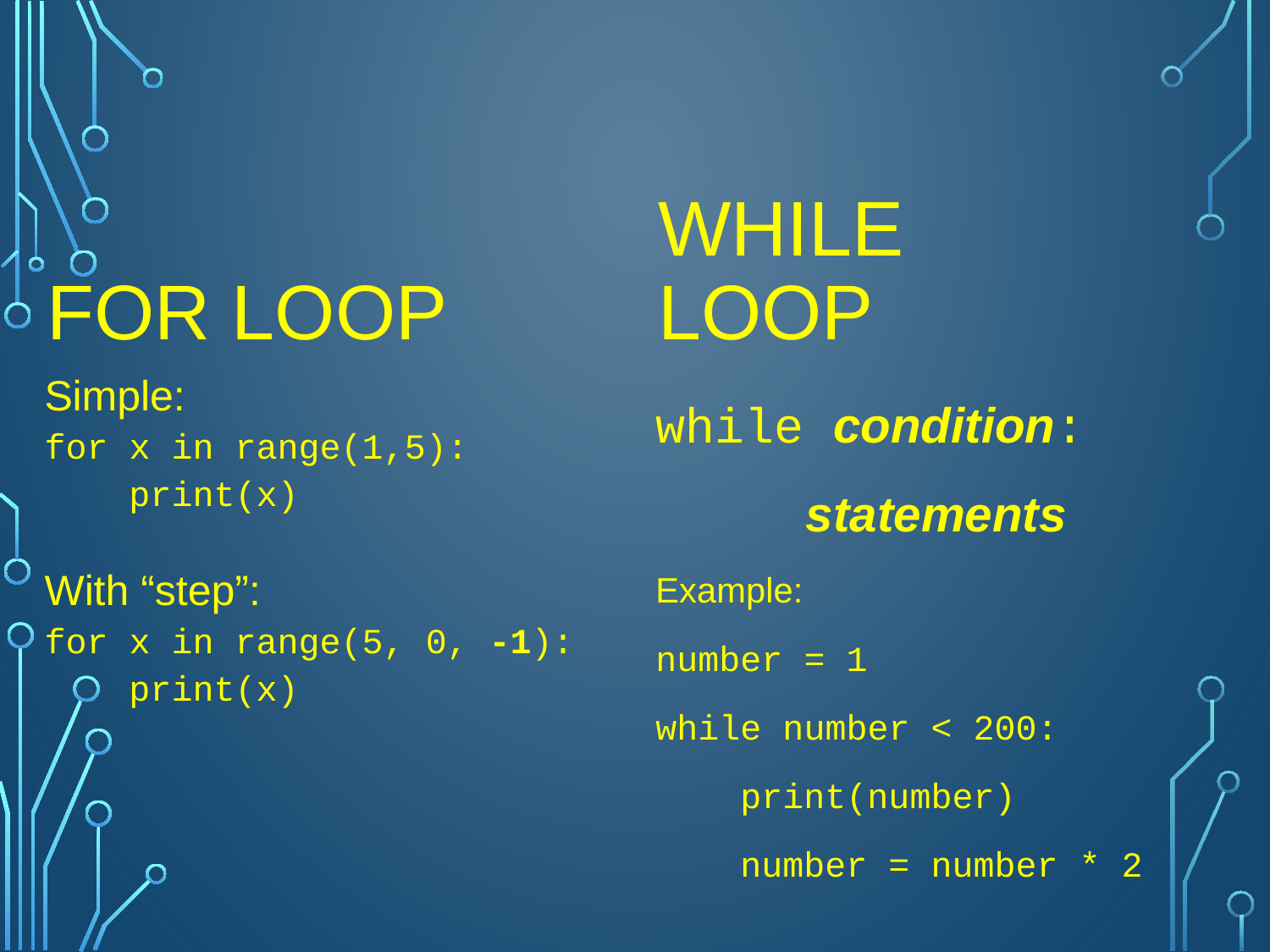

While loop
For loop
Simple:
for x in range(1,5):
    print(x)

With “step”:
for x in range(5, 0, -1):
    print(x)

while condition:
	    statements
Example:
number = 1
while number < 200:
    print(number)
    number = number * 2